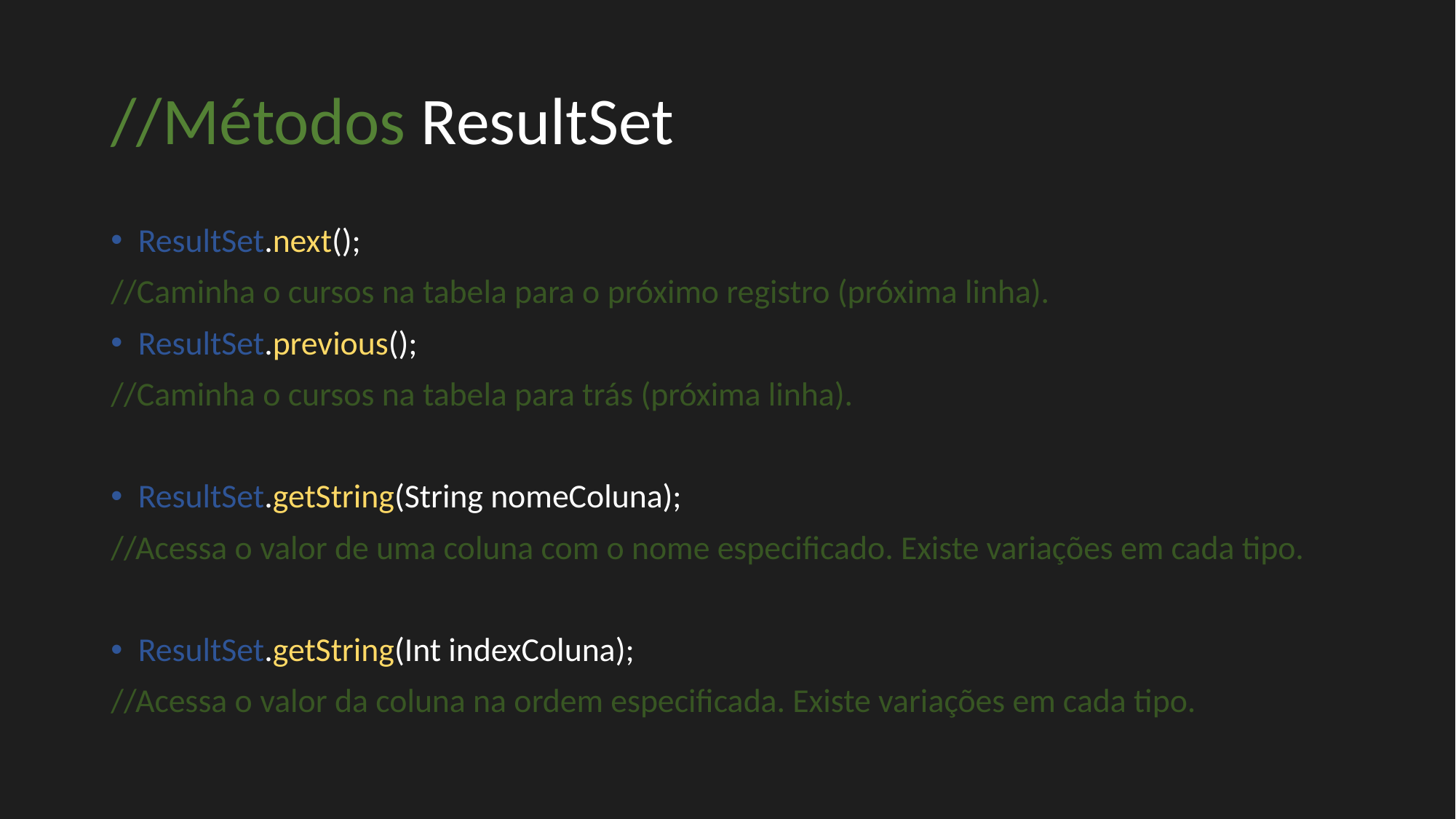

# //Métodos ResultSet
ResultSet.next();
//Caminha o cursos na tabela para o próximo registro (próxima linha).
ResultSet.previous();
//Caminha o cursos na tabela para trás (próxima linha).

ResultSet.getString(String nomeColuna);
//Acessa o valor de uma coluna com o nome especificado. Existe variações em cada tipo.

ResultSet.getString(Int indexColuna);
//Acessa o valor da coluna na ordem especificada. Existe variações em cada tipo.